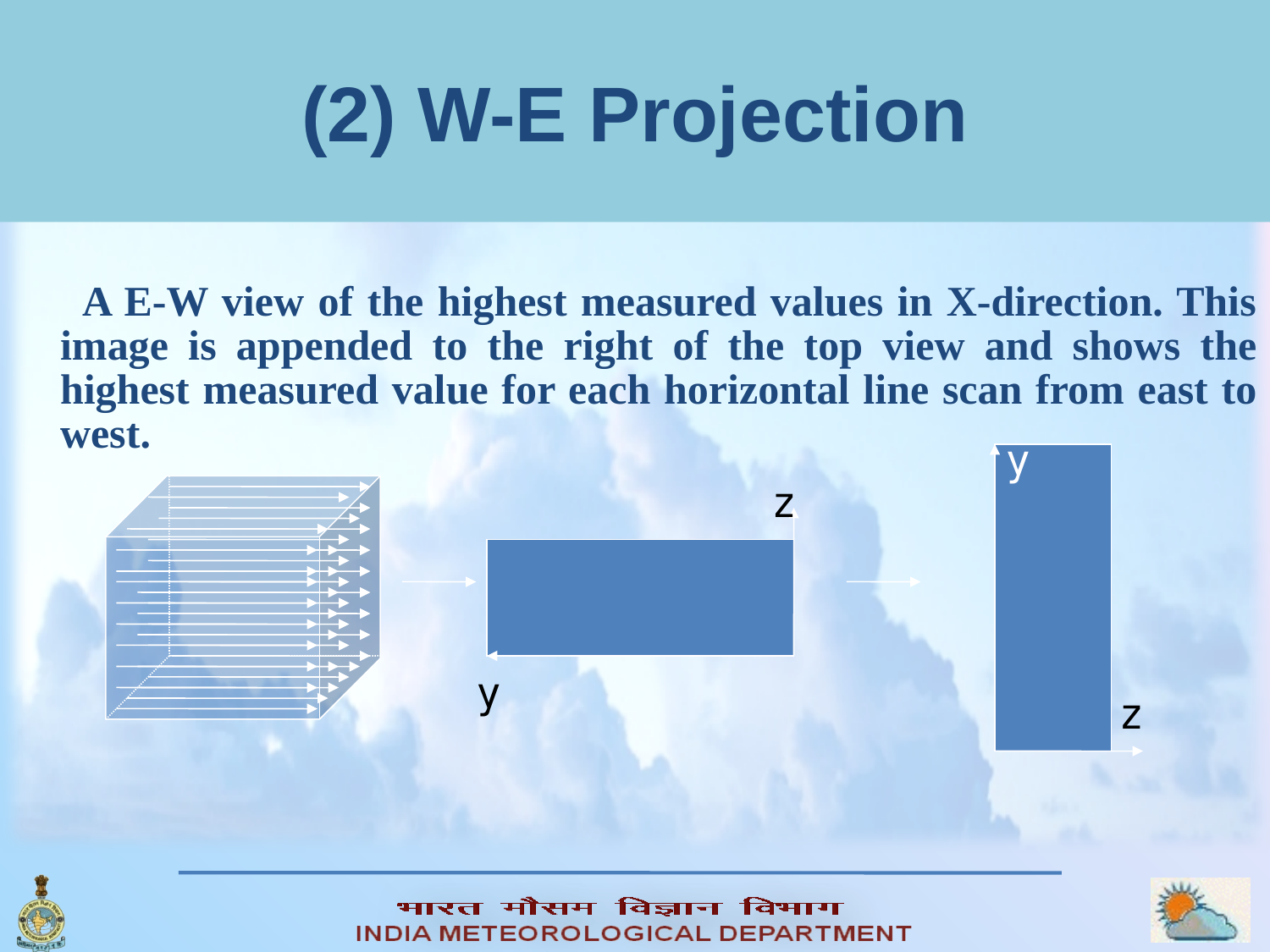

(2) W-E Projection

     A E-W view of the highest measured values in X-direction. This image is appended to the right of the top view and shows the highest measured value for each horizontal line scan from east to west.

y

z

y

z